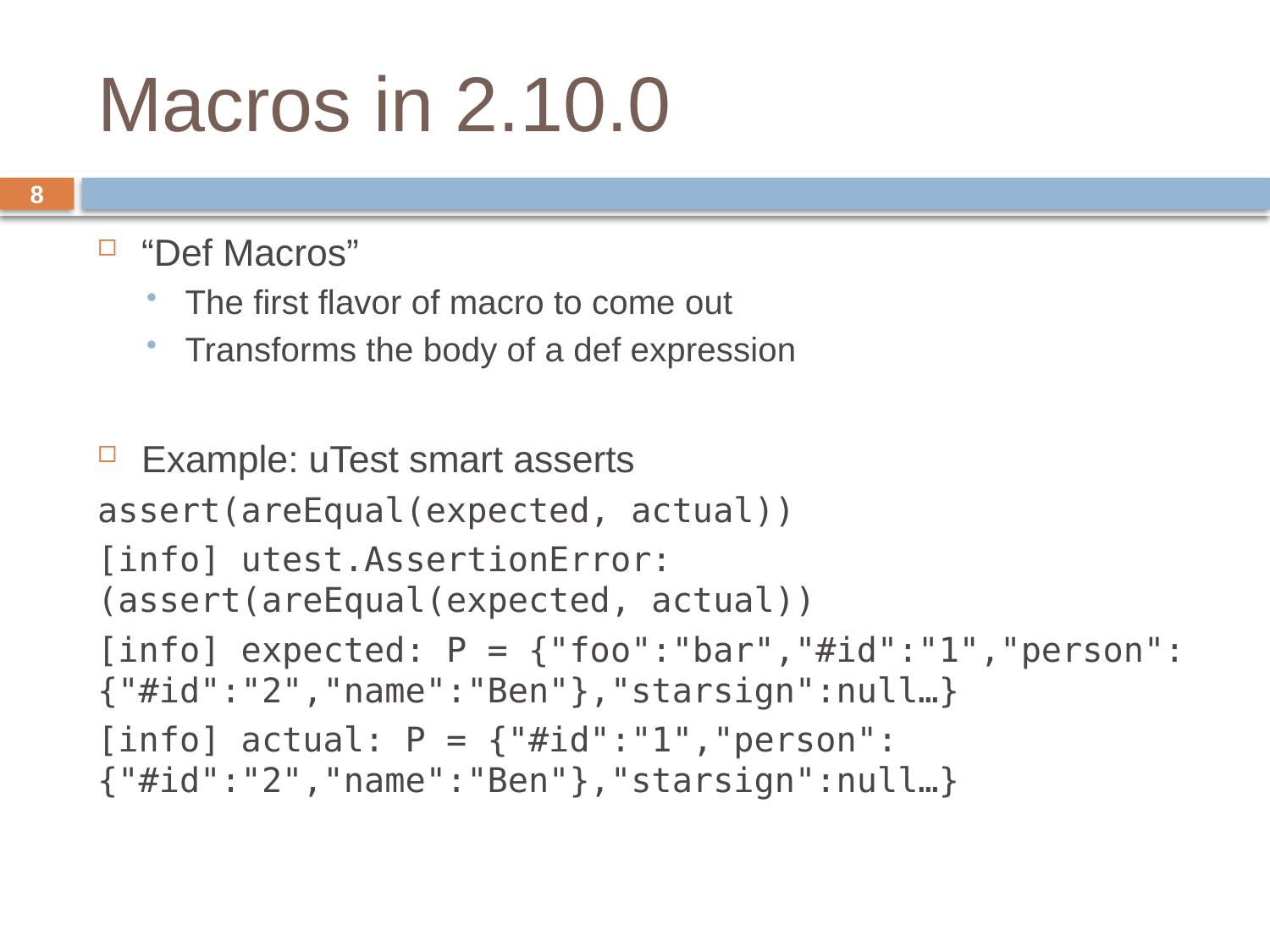

# Macros in 2.10.0
8
“Def Macros”
The first flavor of macro to come out
Transforms the body of a def expression

Example: uTest smart asserts
assert(areEqual(expected, actual))
[info] utest.AssertionError: (assert(areEqual(expected, actual))
[info] expected: P = {"foo":"bar","#id":"1","person":{"#id":"2","name":"Ben"},"starsign":null…}
[info] actual: P = {"#id":"1","person":{"#id":"2","name":"Ben"},"starsign":null…}